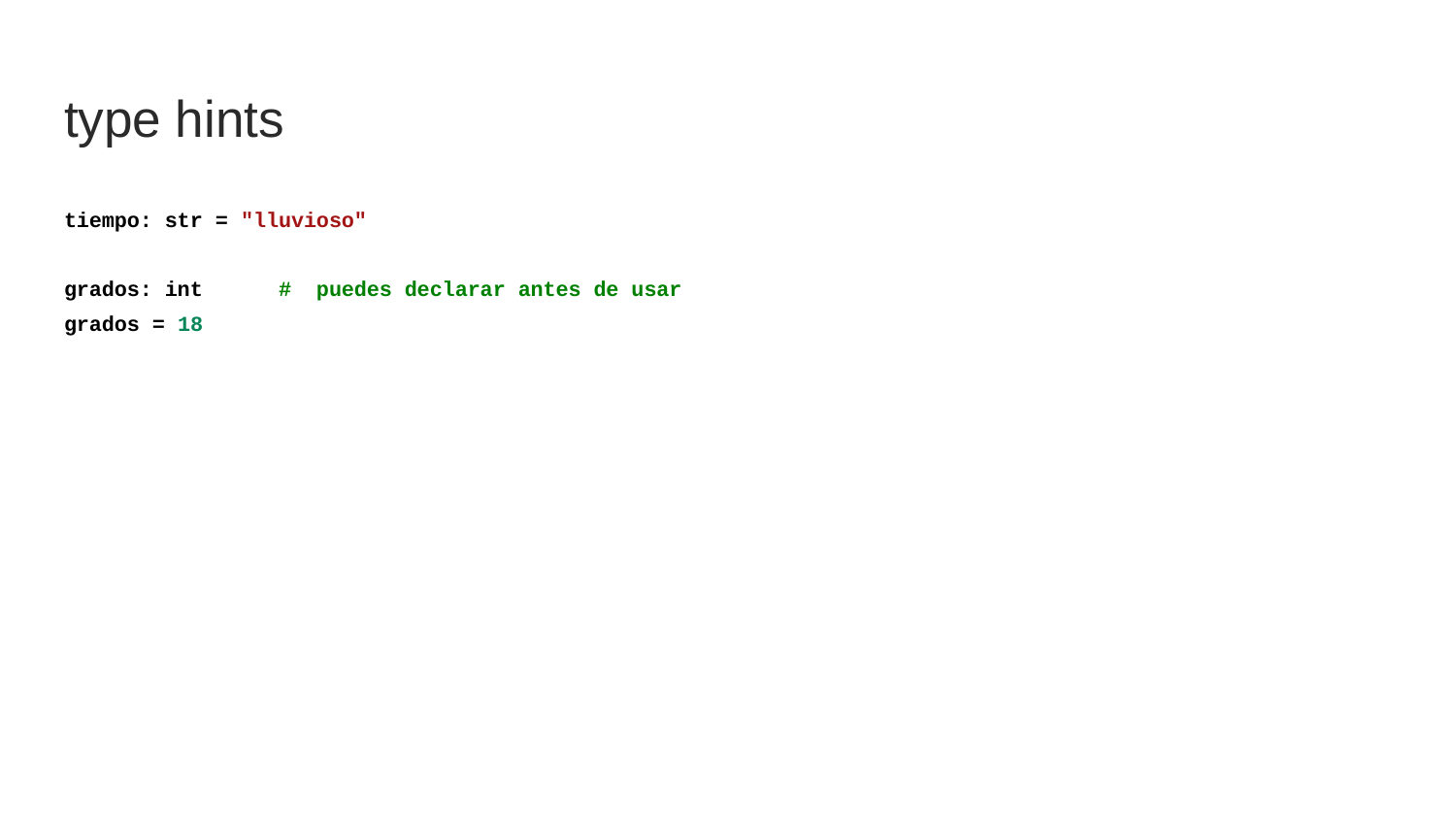

# type hints
tiempo: str = "lluvioso"

grados: int      #  puedes declarar antes de usar
grados = 18